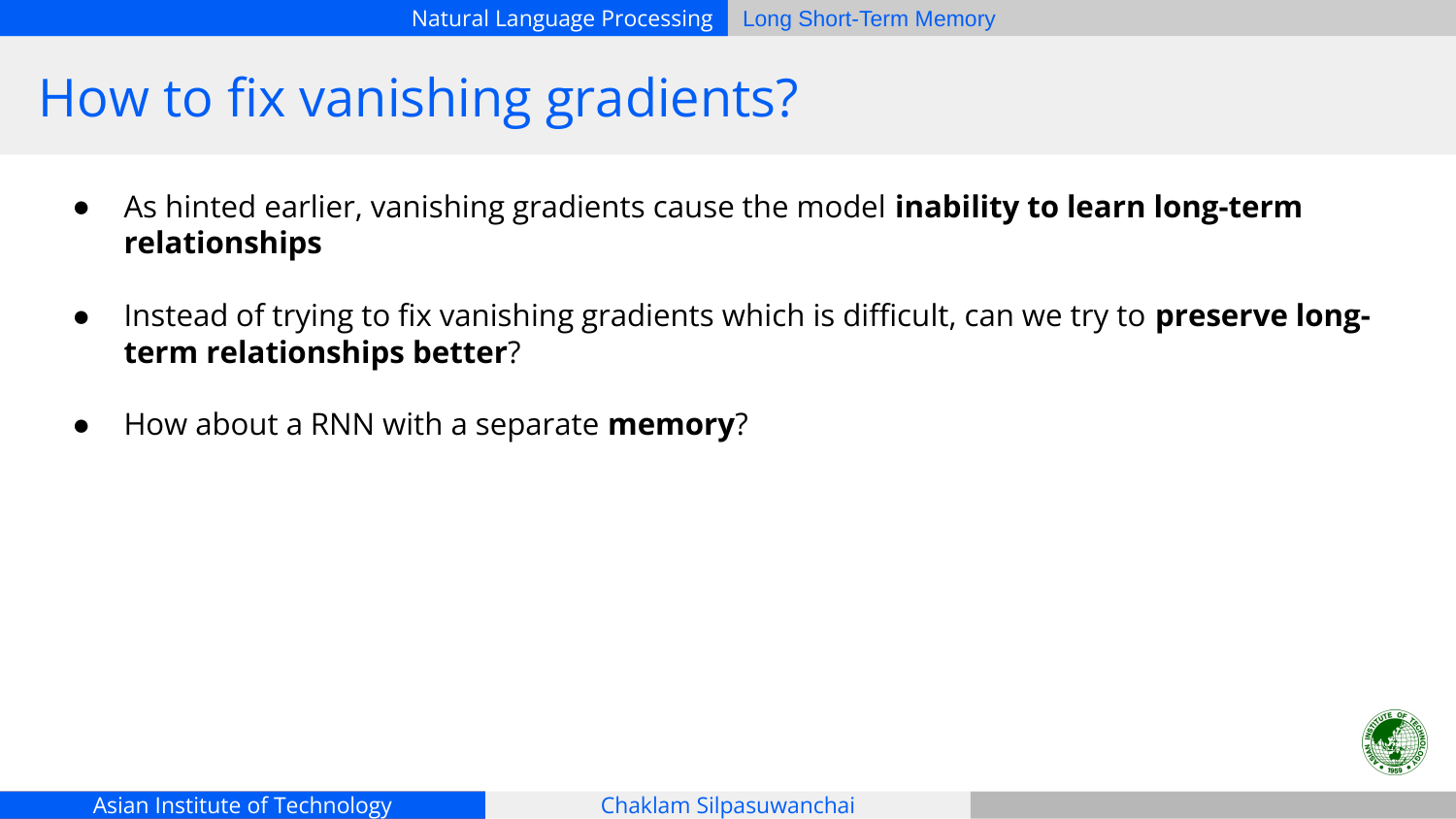

# How to fix vanishing gradients?
As hinted earlier, vanishing gradients cause the model inability to learn long-term relationships
Instead of trying to fix vanishing gradients which is difficult, can we try to preserve long-term relationships better?
How about a RNN with a separate memory?